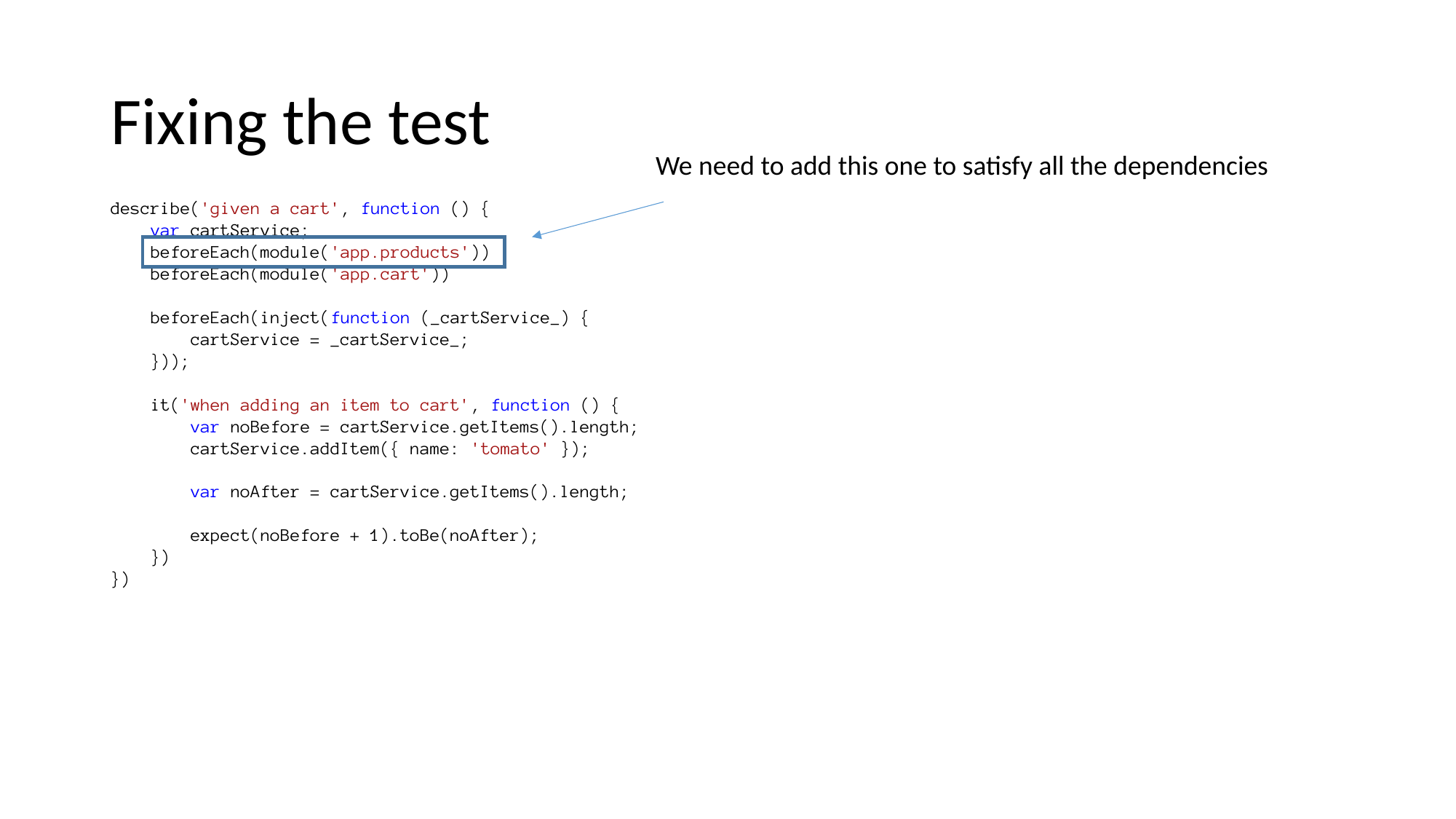

# Fixing the test
We need to add this one to satisfy all the dependencies
describe('given a cart', function () {
    var cartService;
    beforeEach(module('app.products'))
    beforeEach(module('app.cart'))

    beforeEach(inject(function (_cartService_) {
        cartService = _cartService_;
    }));

    it('when adding an item to cart', function () {
        var noBefore = cartService.getItems().length;
        cartService.addItem({ name: 'tomato' });

        var noAfter = cartService.getItems().length;

        expect(noBefore + 1).toBe(noAfter);
    })
})